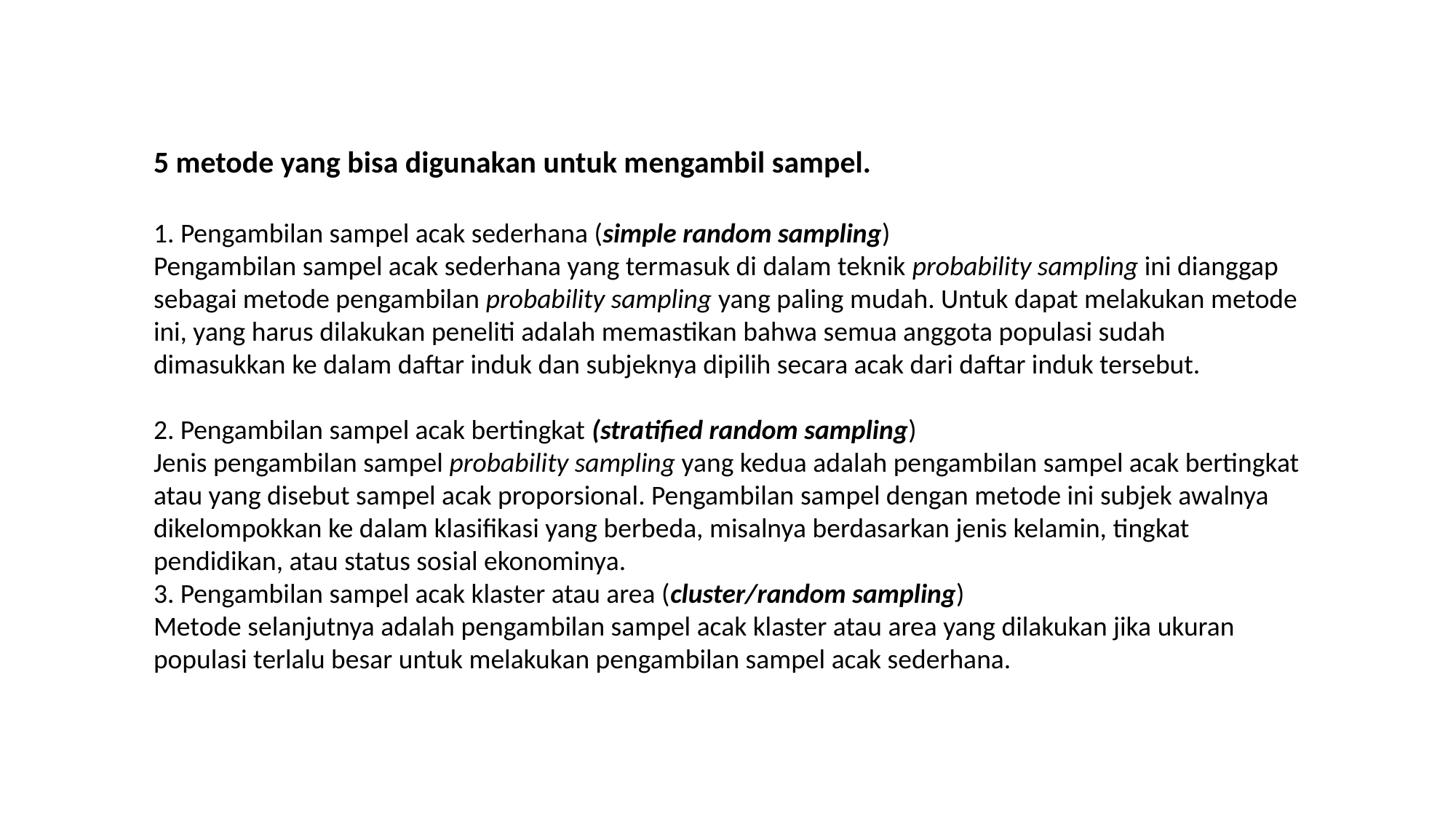

5 metode yang bisa digunakan untuk mengambil sampel.

1. Pengambilan sampel acak sederhana (simple random sampling)
Pengambilan sampel acak sederhana yang termasuk di dalam teknik probability sampling ini dianggap sebagai metode pengambilan probability sampling yang paling mudah. Untuk dapat melakukan metode ini, yang harus dilakukan peneliti adalah memastikan bahwa semua anggota populasi sudah dimasukkan ke dalam daftar induk dan subjeknya dipilih secara acak dari daftar induk tersebut.

2. Pengambilan sampel acak bertingkat (stratified random sampling)
Jenis pengambilan sampel probability sampling yang kedua adalah pengambilan sampel acak bertingkat atau yang disebut sampel acak proporsional. Pengambilan sampel dengan metode ini subjek awalnya dikelompokkan ke dalam klasifikasi yang berbeda, misalnya berdasarkan jenis kelamin, tingkat pendidikan, atau status sosial ekonominya.
3. Pengambilan sampel acak klaster atau area (cluster/random sampling)
Metode selanjutnya adalah pengambilan sampel acak klaster atau area yang dilakukan jika ukuran populasi terlalu besar untuk melakukan pengambilan sampel acak sederhana.